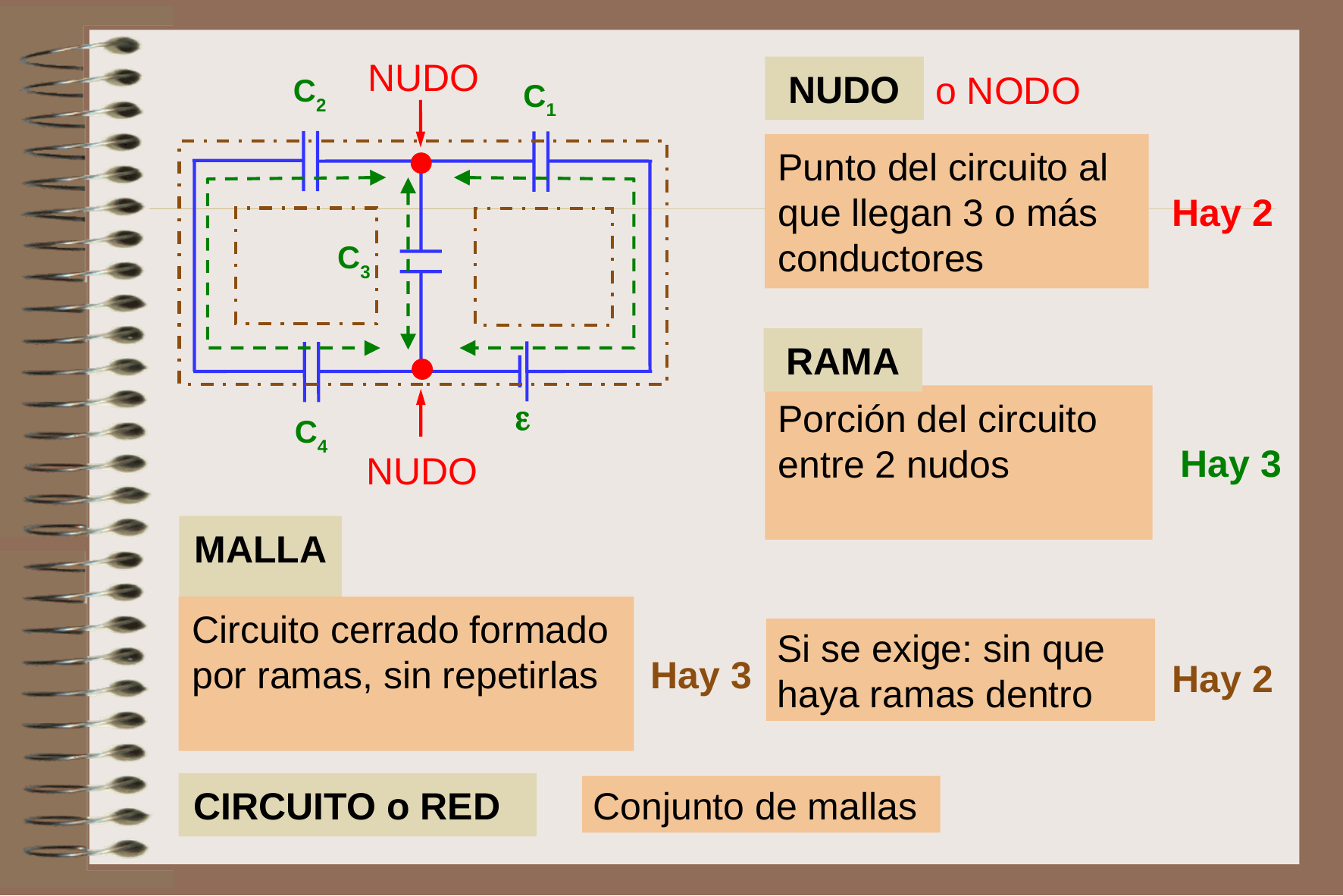

NUDO

NUDO
NUDO
o NODO
C2
C1

C3

ε
C4
Punto del circuito al que llegan 3 o más conductores

Hay 2

RAMA

Porción del circuito
entre 2 nudos
 Hay 3
MALLA
Circuito cerrado formado
por ramas, sin repetirlas
Si se exige: sin que haya ramas dentro
 Hay 3
Hay 2
CIRCUITO o RED
Conjunto de mallas